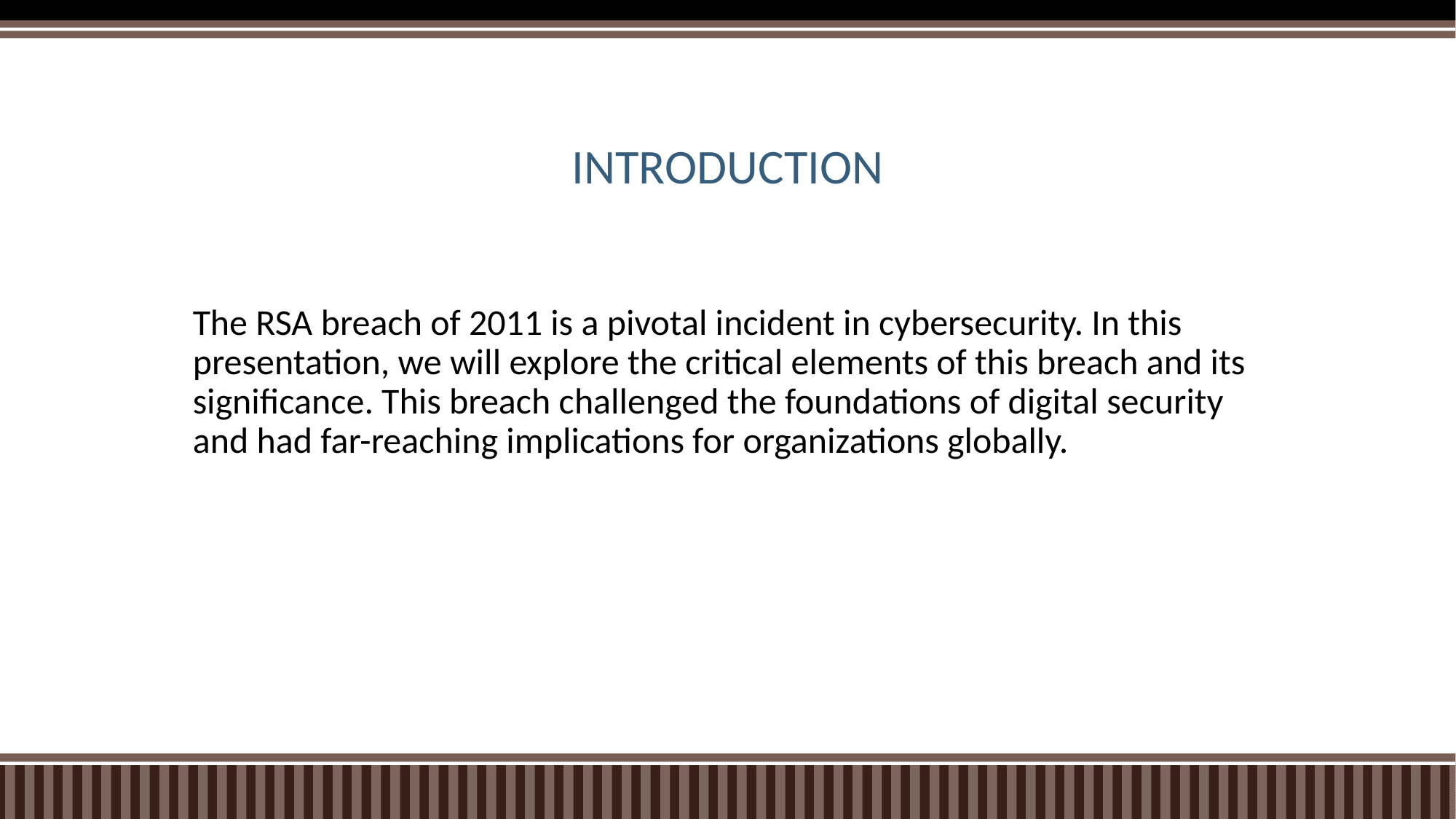

# INTRODUCTION

The RSA breach of 2011 is a pivotal incident in cybersecurity. In this presentation, we will explore the critical elements of this breach and its significance. This breach challenged the foundations of digital security and had far-reaching implications for organizations globally.